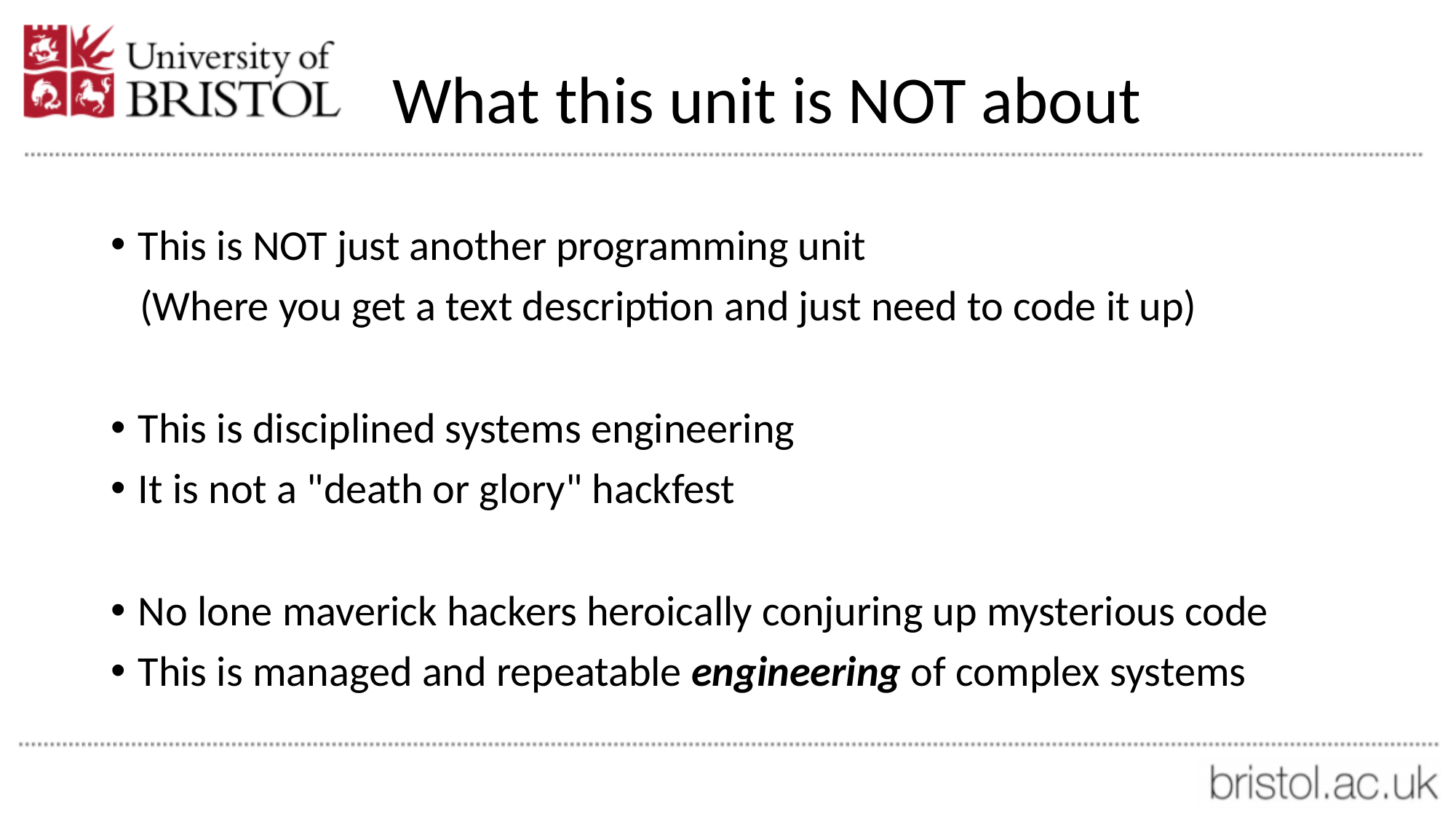

# What this unit is NOT about
This is NOT just another programming unit
   (Where you get a text description and just need to code it up)

This is disciplined systems engineering
It is not a "death or glory" hackfest

No lone maverick hackers heroically conjuring up mysterious code
This is managed and repeatable engineering of complex systems